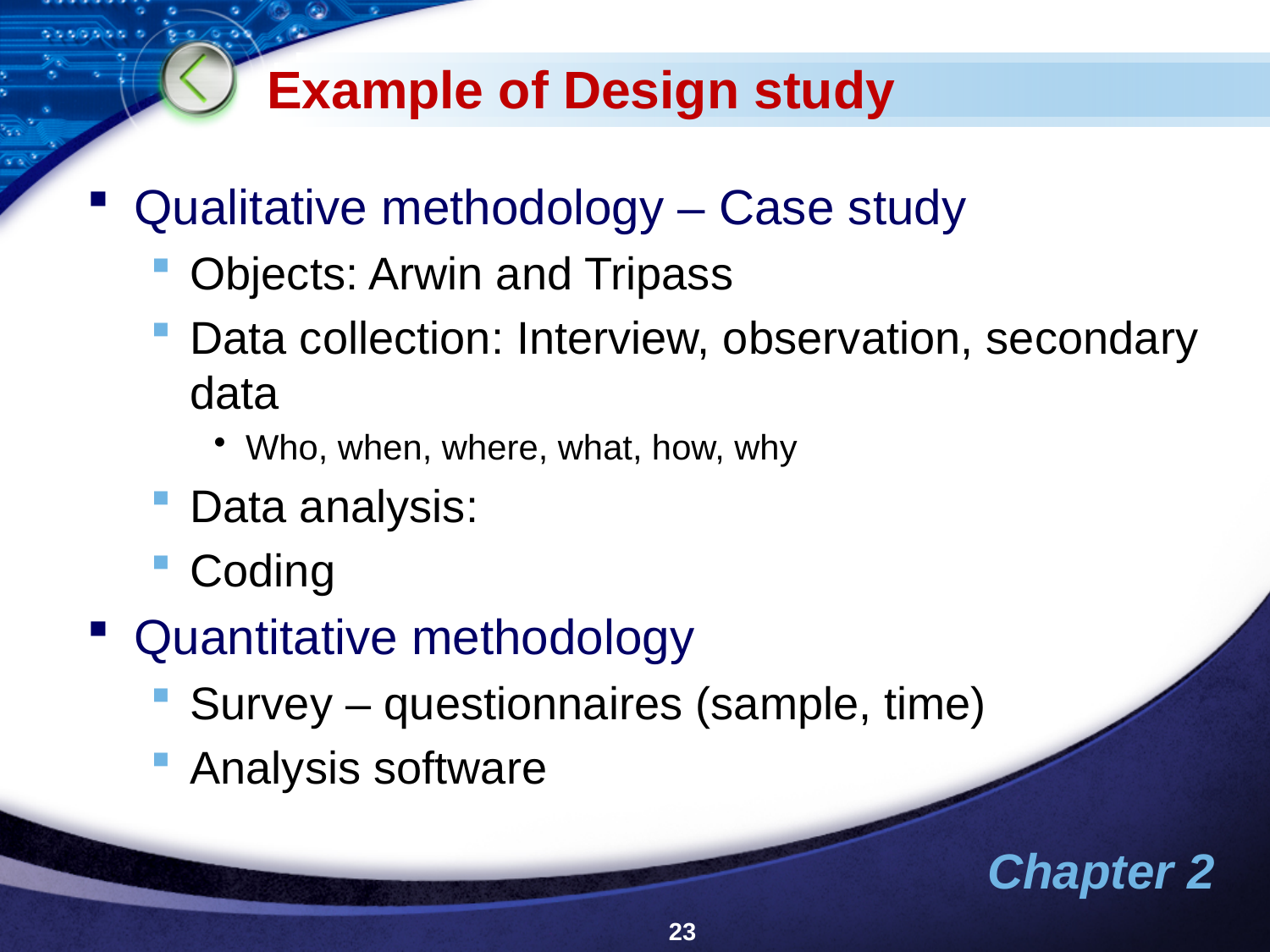

# Example of Design study
Qualitative methodology – Case study
Objects: Arwin and Tripass
Data collection: Interview, observation, secondary data
Who, when, where, what, how, why
Data analysis:
Coding
Quantitative methodology
Survey – questionnaires (sample, time)
Analysis software

23